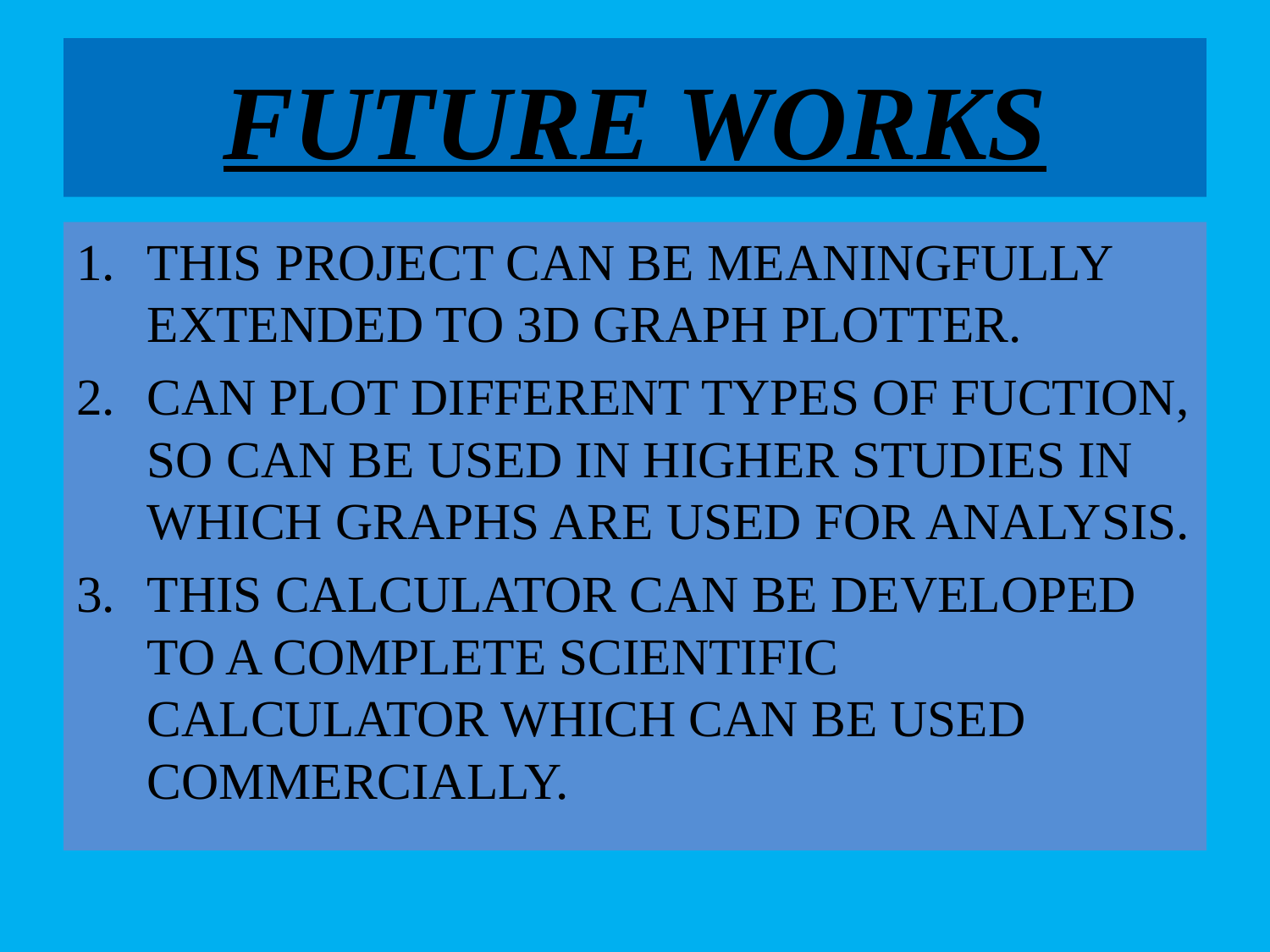

# FUTURE WORKS
THIS PROJECT CAN BE MEANINGFULLY EXTENDED TO 3D GRAPH PLOTTER.
CAN PLOT DIFFERENT TYPES OF FUCTION, SO CAN BE USED IN HIGHER STUDIES IN WHICH GRAPHS ARE USED FOR ANALYSIS.
THIS CALCULATOR CAN BE DEVELOPED TO A COMPLETE SCIENTIFIC CALCULATOR WHICH CAN BE USED COMMERCIALLY.